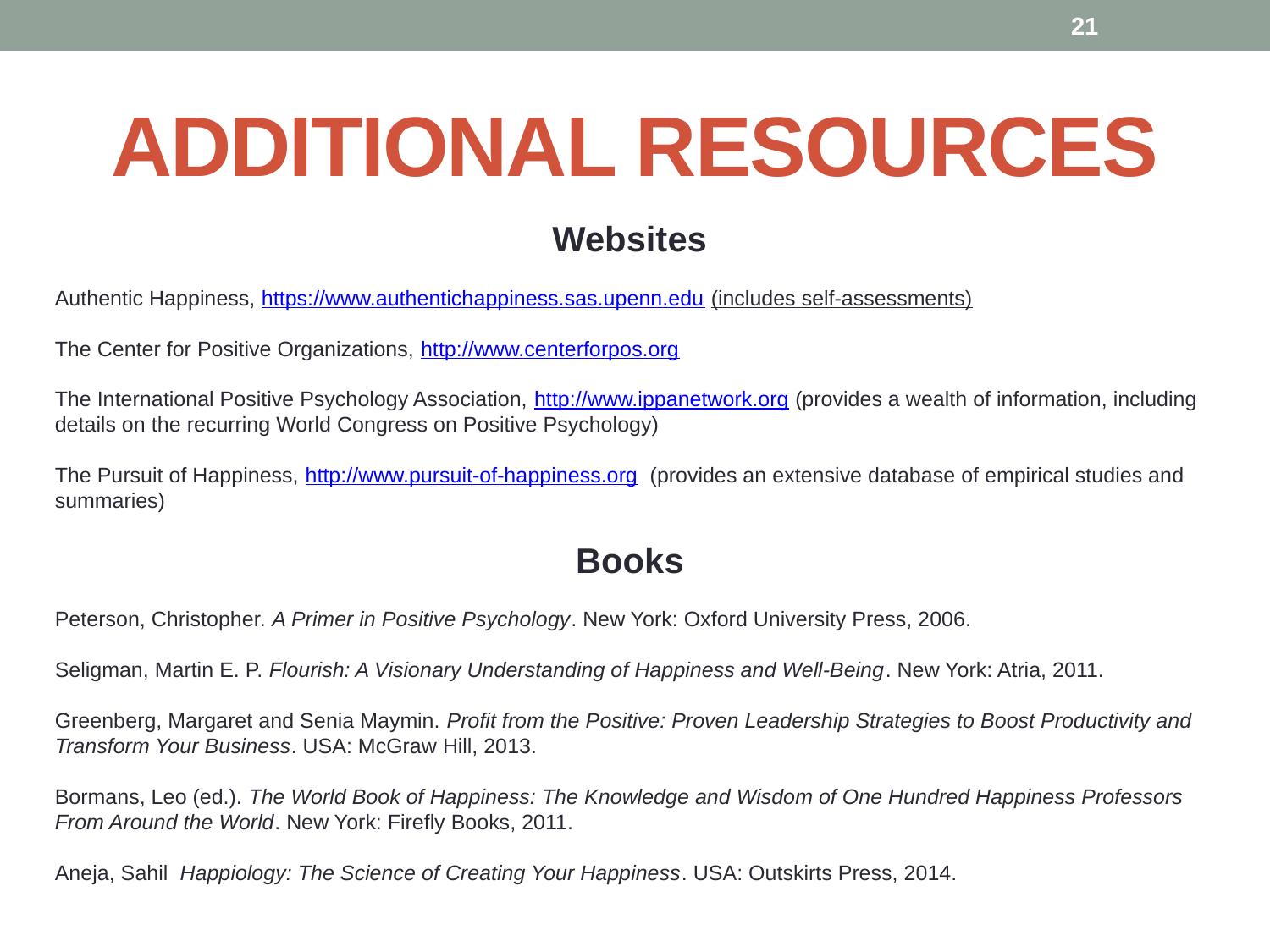

21
# ADDITIONAL RESOURCES

Websites

Authentic Happiness, https://www.authentichappiness.sas.upenn.edu (includes self-assessments)

The Center for Positive Organizations, http://www.centerforpos.org

The International Positive Psychology Association, http://www.ippanetwork.org (provides a wealth of information, including details on the recurring World Congress on Positive Psychology)

The Pursuit of Happiness, http://www.pursuit-of-happiness.org  (provides an extensive database of empirical studies and summaries)

Books

Peterson, Christopher. A Primer in Positive Psychology. New York: Oxford University Press, 2006.

Seligman, Martin E. P. Flourish: A Visionary Understanding of Happiness and Well-Being. New York: Atria, 2011.

Greenberg, Margaret and Senia Maymin. Profit from the Positive: Proven Leadership Strategies to Boost Productivity and Transform Your Business. USA: McGraw Hill, 2013.

Bormans, Leo (ed.). The World Book of Happiness: The Knowledge and Wisdom of One Hundred Happiness Professors From Around the World. New York: Firefly Books, 2011.

Aneja, Sahil  Happiology: The Science of Creating Your Happiness. USA: Outskirts Press, 2014.